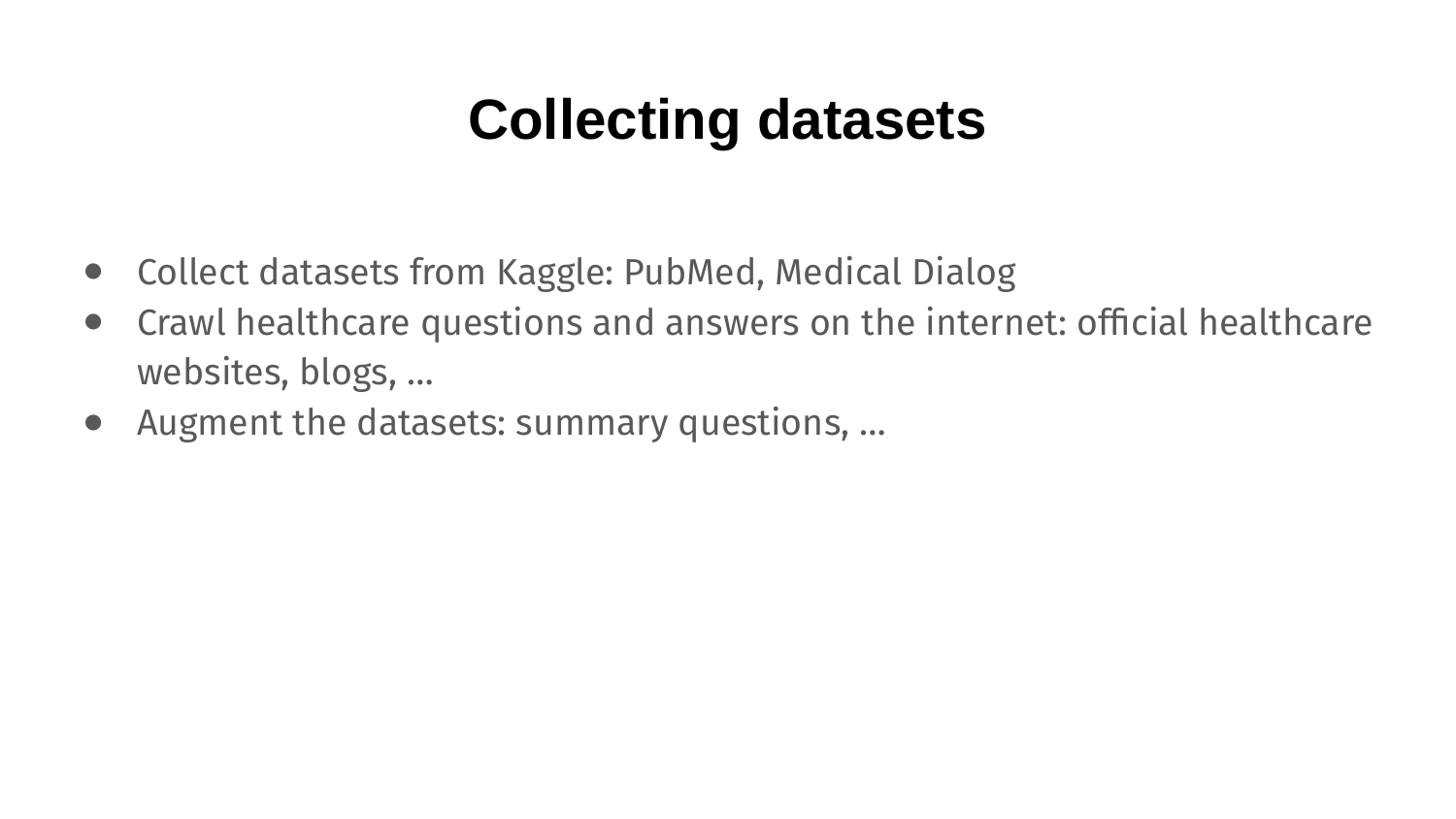

# Collecting datasets

Collect datasets from Kaggle: PubMed, Medical Dialog
Crawl healthcare questions and answers on the internet: official healthcare websites, blogs, …
Augment the datasets: summary questions, …